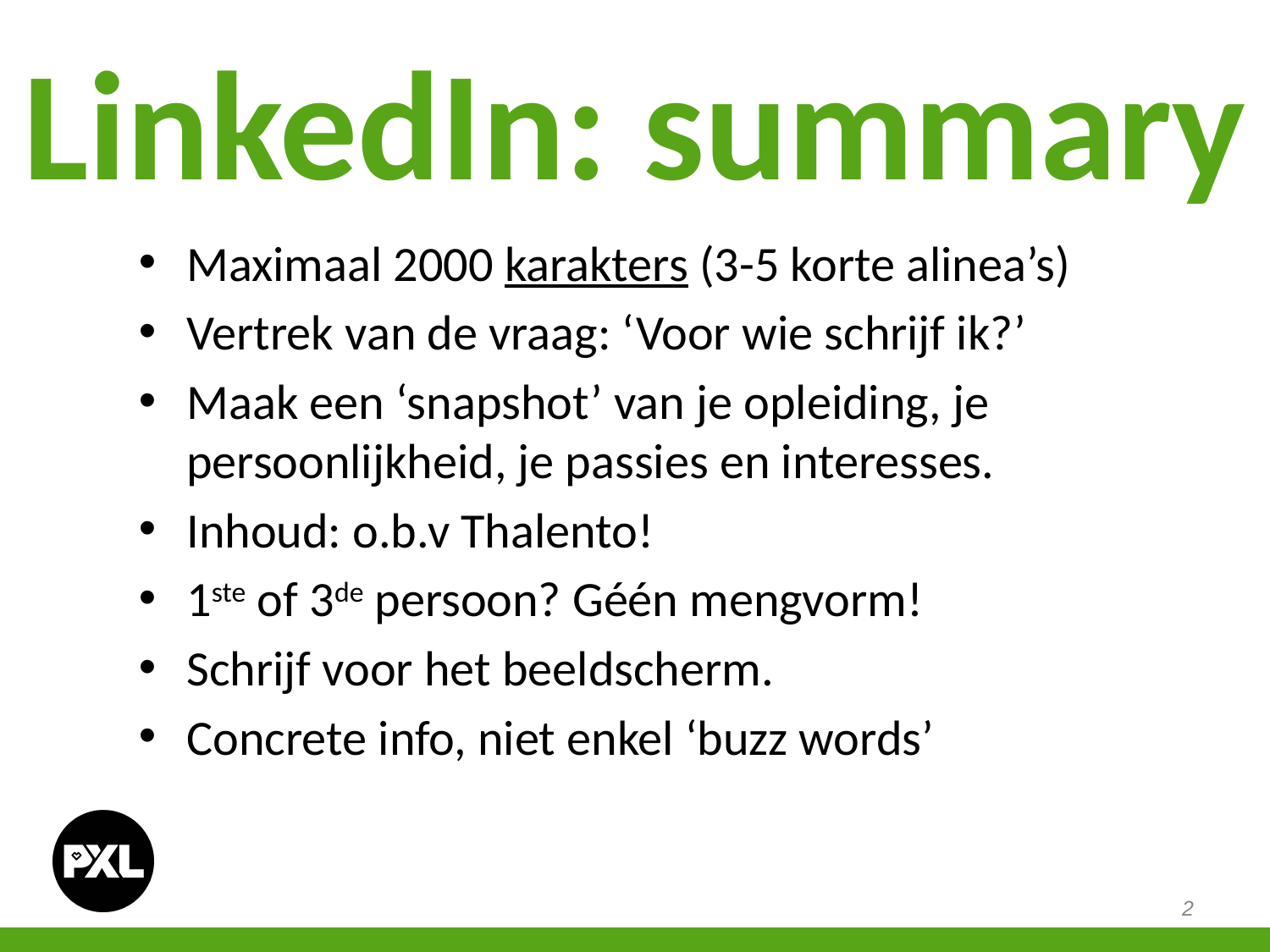

# LinkedIn: summary
Maximaal 2000 karakters (3-5 korte alinea’s)
Vertrek van de vraag: ‘Voor wie schrijf ik?’
Maak een ‘snapshot’ van je opleiding, je persoonlijkheid, je passies en interesses.
Inhoud: o.b.v Thalento!
1ste of 3de persoon? Géén mengvorm!
Schrijf voor het beeldscherm.
Concrete info, niet enkel ‘buzz words’

2